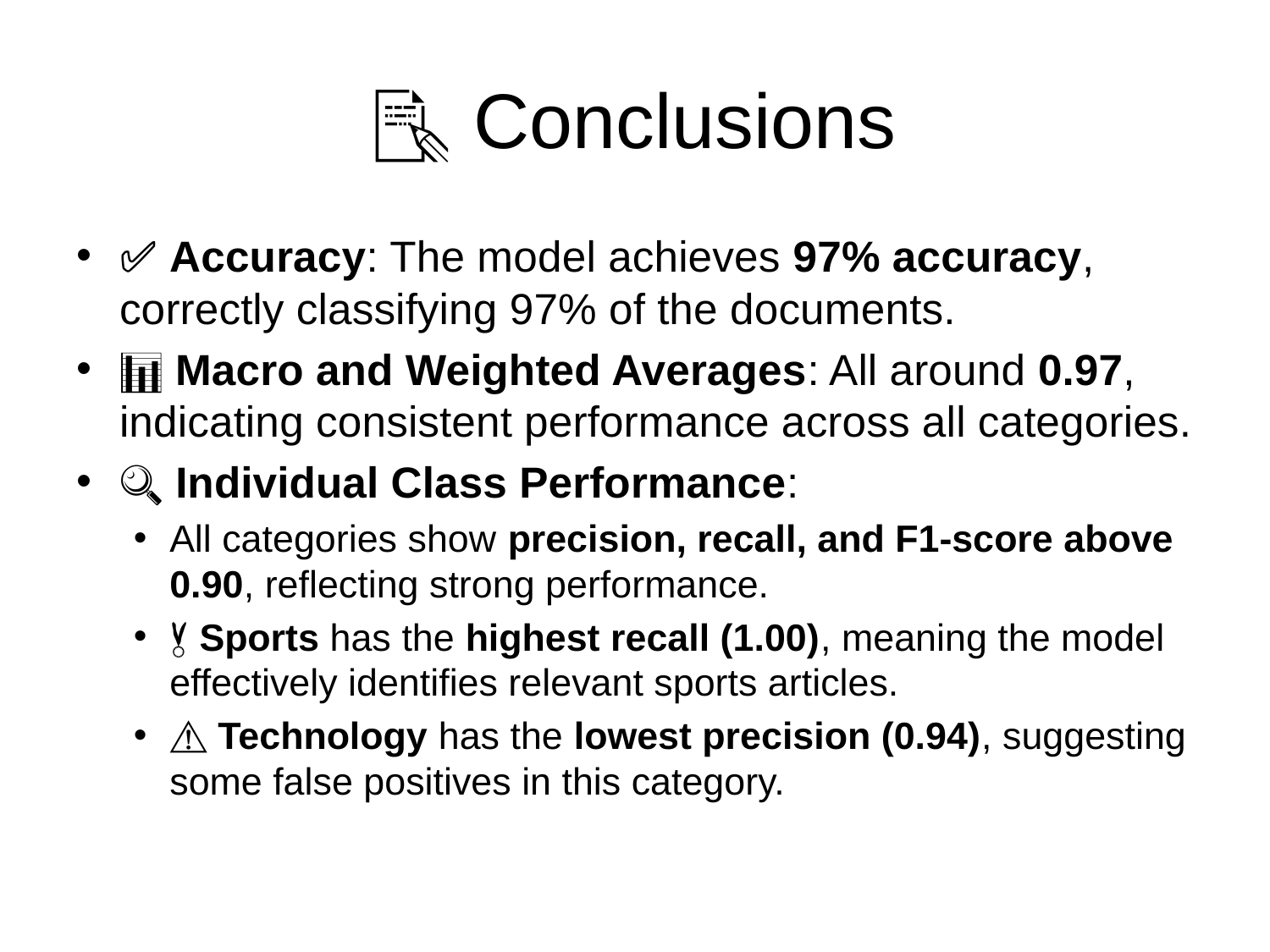

# 📝 Conclusions
✅ Accuracy: The model achieves 97% accuracy, correctly classifying 97% of the documents.
📊 Macro and Weighted Averages: All around 0.97, indicating consistent performance across all categories.
🔍 Individual Class Performance:
All categories show precision, recall, and F1-score above 0.90, reflecting strong performance.
🏅 Sports has the highest recall (1.00), meaning the model effectively identifies relevant sports articles.
⚠️ Technology has the lowest precision (0.94), suggesting some false positives in this category.